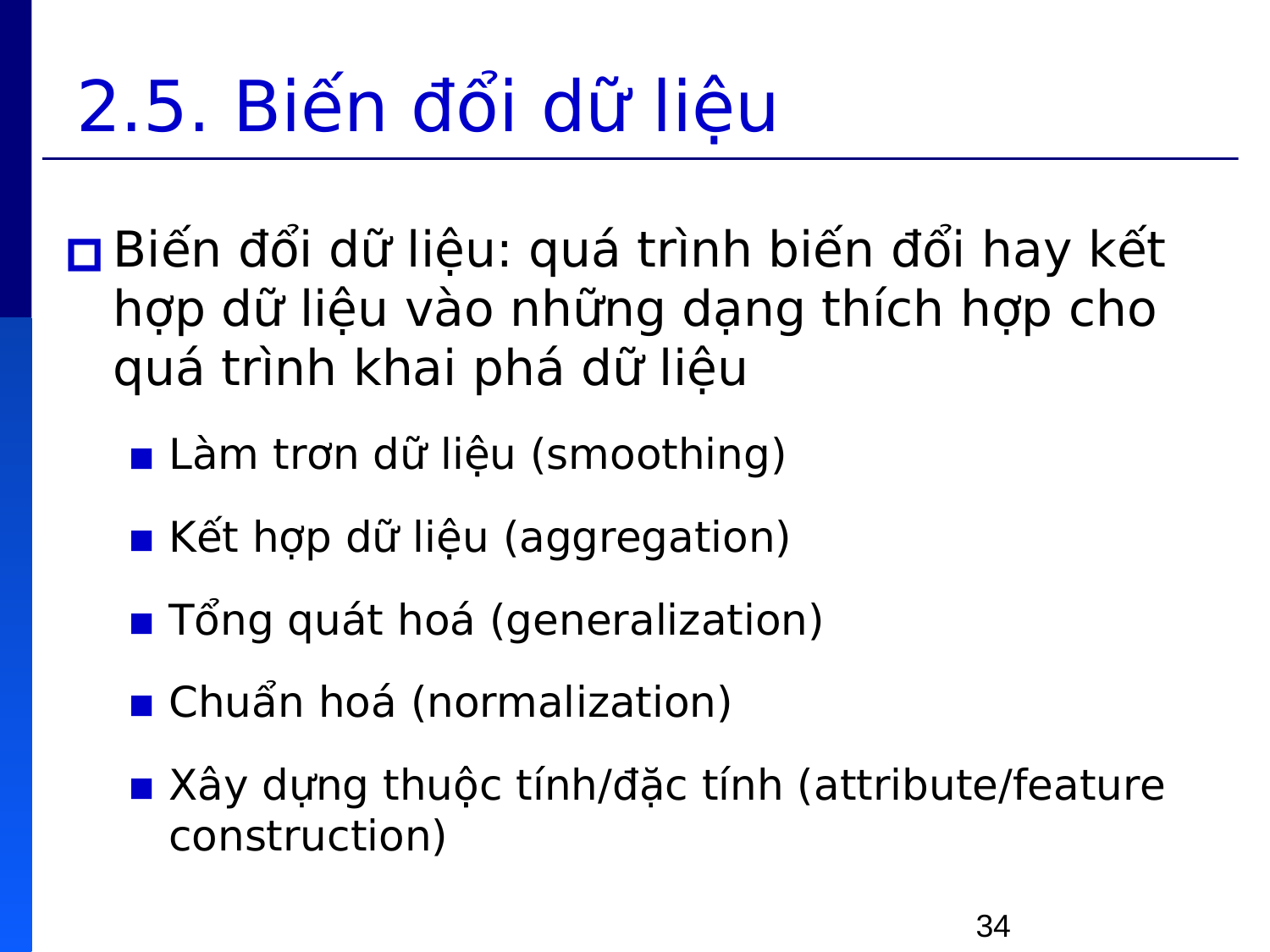

# 2.5. Biến đổi dữ liệu
Biến đổi dữ liệu: quá trình biến đổi hay kết hợp dữ liệu vào những dạng thích hợp cho quá trình khai phá dữ liệu
Làm trơn dữ liệu (smoothing)
Kết hợp dữ liệu (aggregation)
Tổng quát hoá (generalization)
Chuẩn hoá (normalization)
Xây dựng thuộc tính/đặc tính (attribute/feature construction)
34